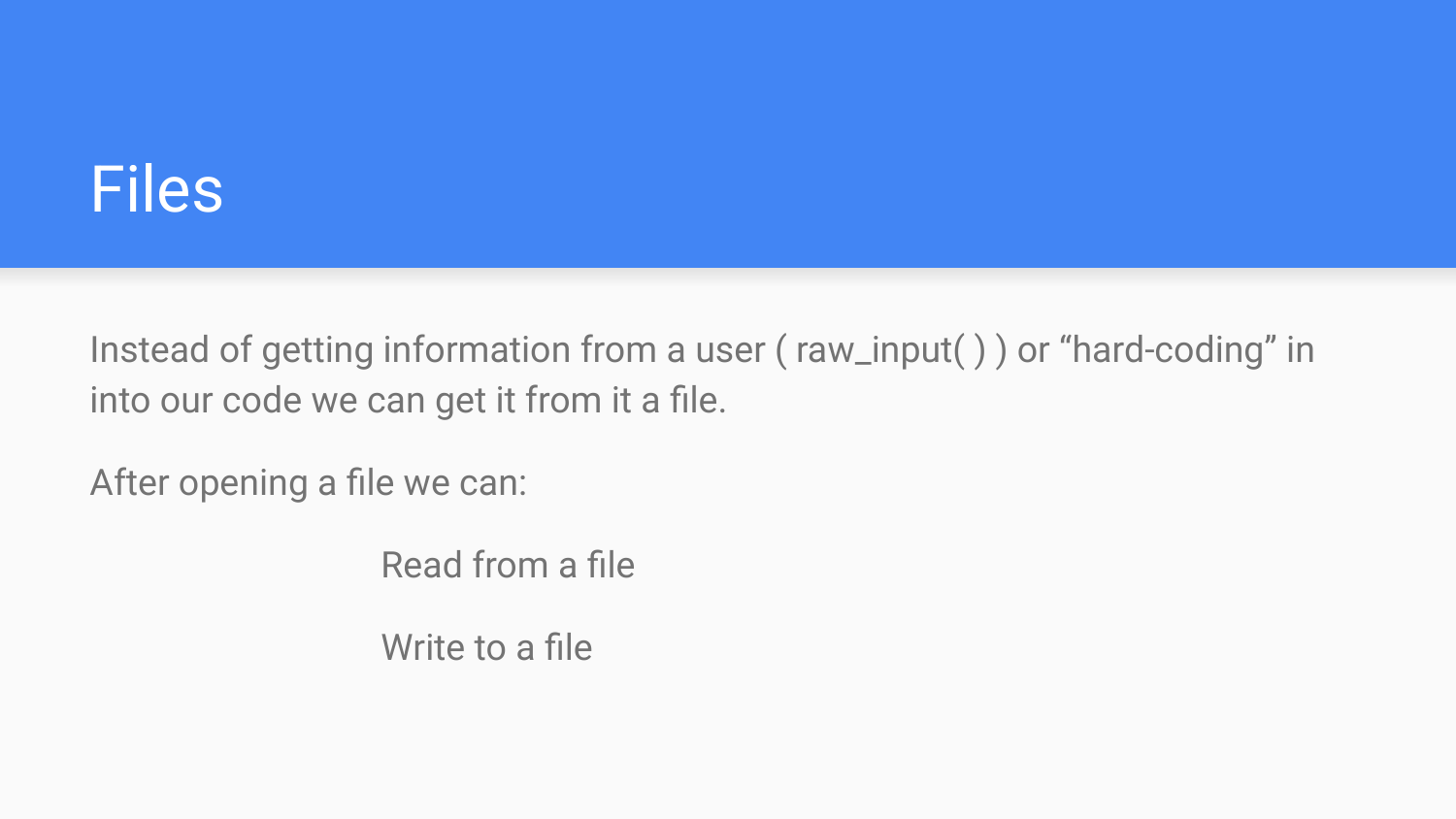

# Files
Instead of getting information from a user ( raw_input( ) ) or “hard-coding” in into our code we can get it from it a file.
After opening a file we can:
		Read from a file
		Write to a file